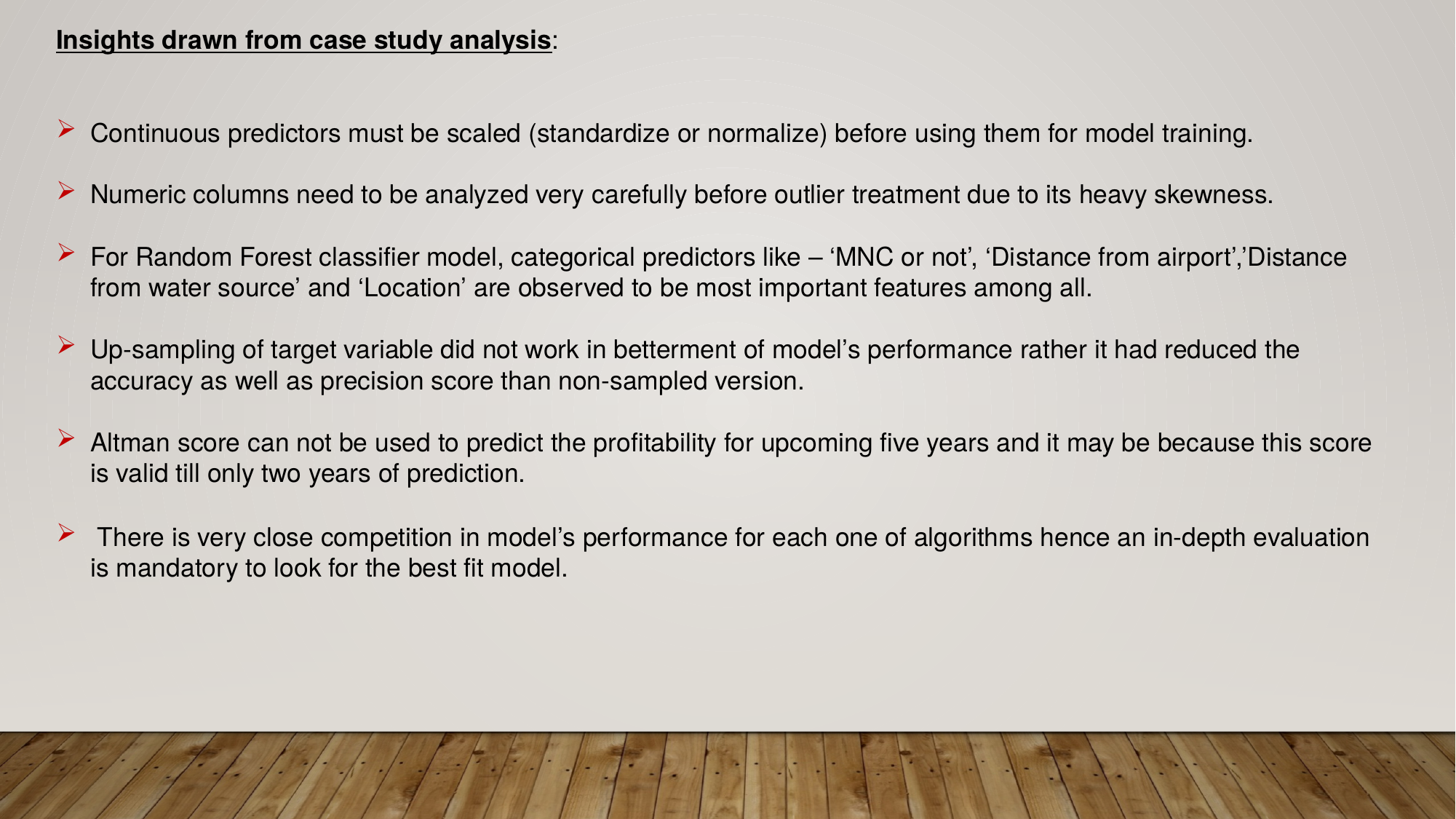

Insights drawn from case study analysis:

Continuous predictors must be scaled (standardize or normalize) before using them for model training.

Numeric columns need to be analyzed very carefully before outlier treatment due to its heavy skewness.

For Random Forest classifier model, categorical predictors like – ‘MNC or not’, ‘Distance from airport’,’Distance from water source’ and ‘Location’ are observed to be most important features among all.

Up-sampling of target variable did not work in betterment of model’s performance rather it had reduced the accuracy as well as precision score than non-sampled version.

Altman score can not be used to predict the profitability for upcoming five years and it may be because this score is valid till only two years of prediction.

 There is very close competition in model’s performance for each one of algorithms hence an in-depth evaluation is mandatory to look for the best fit model.